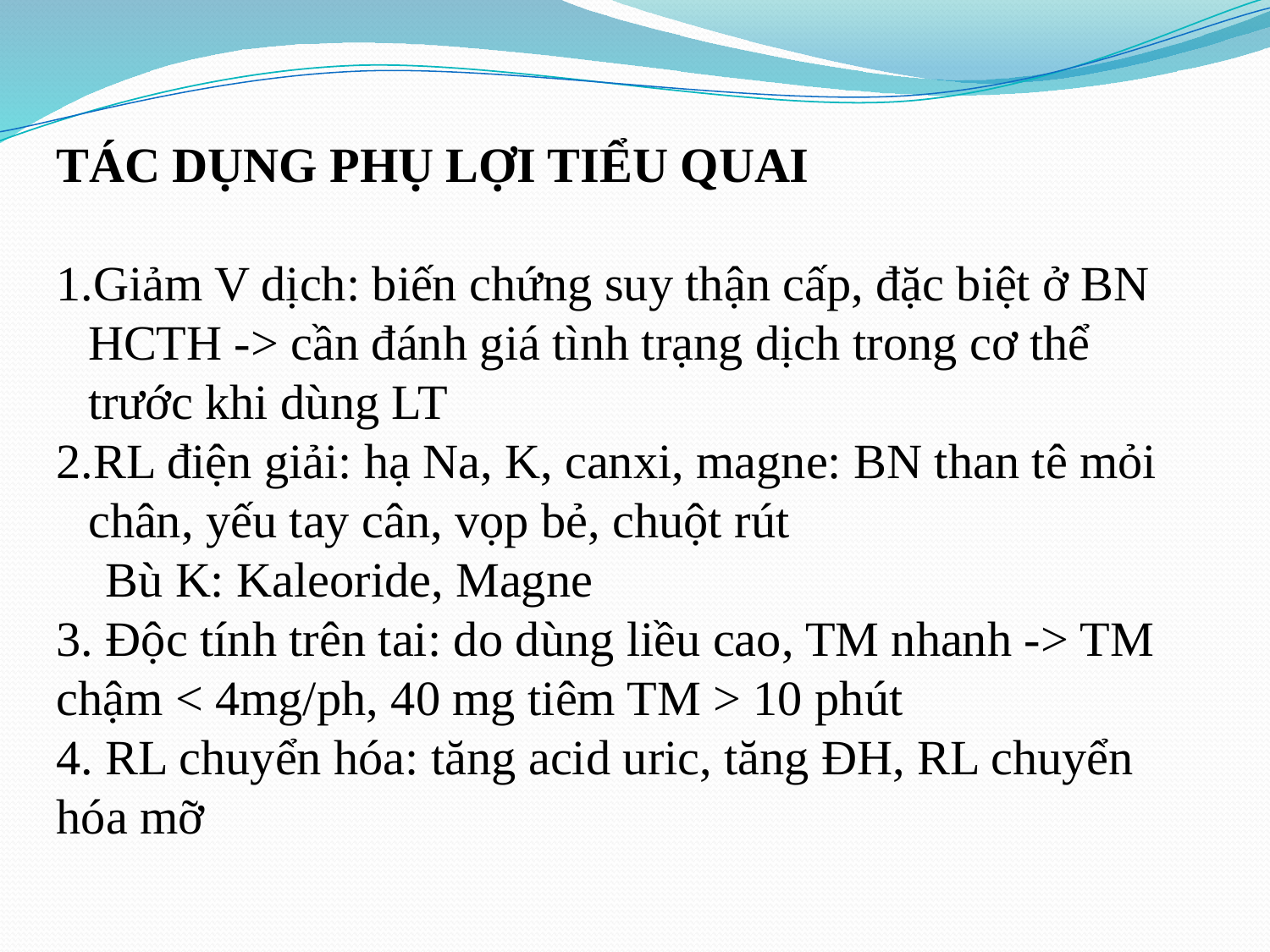

TÁC DỤNG PHỤ LỢI TIỂU QUAI

Giảm V dịch: biến chứng suy thận cấp, đặc biệt ở BN HCTH -> cần đánh giá tình trạng dịch trong cơ thể trước khi dùng LT
RL điện giải: hạ Na, K, canxi, magne: BN than tê mỏi chân, yếu tay cân, vọp bẻ, chuột rút
    Bù K: Kaleoride, Magne
3. Độc tính trên tai: do dùng liều cao, TM nhanh -> TM chậm < 4mg/ph, 40 mg tiêm TM > 10 phút
4. RL chuyển hóa: tăng acid uric, tăng ĐH, RL chuyển hóa mỡ